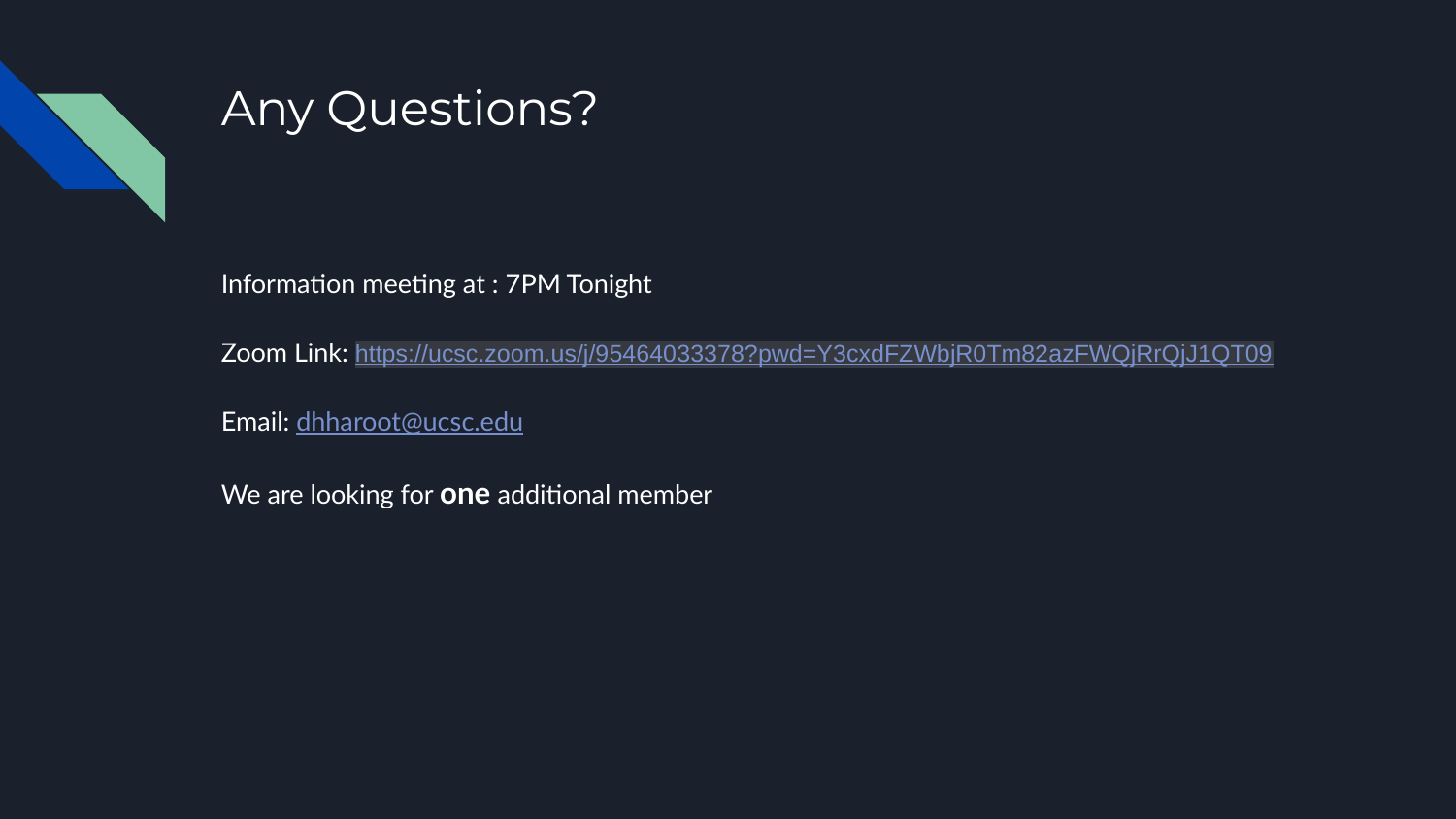

# Any Questions?
Information meeting at : 7PM Tonight
Zoom Link: https://ucsc.zoom.us/j/95464033378?pwd=Y3cxdFZWbjR0Tm82azFWQjRrQjJ1QT09
Email: dhharoot@ucsc.edu
We are looking for one additional member